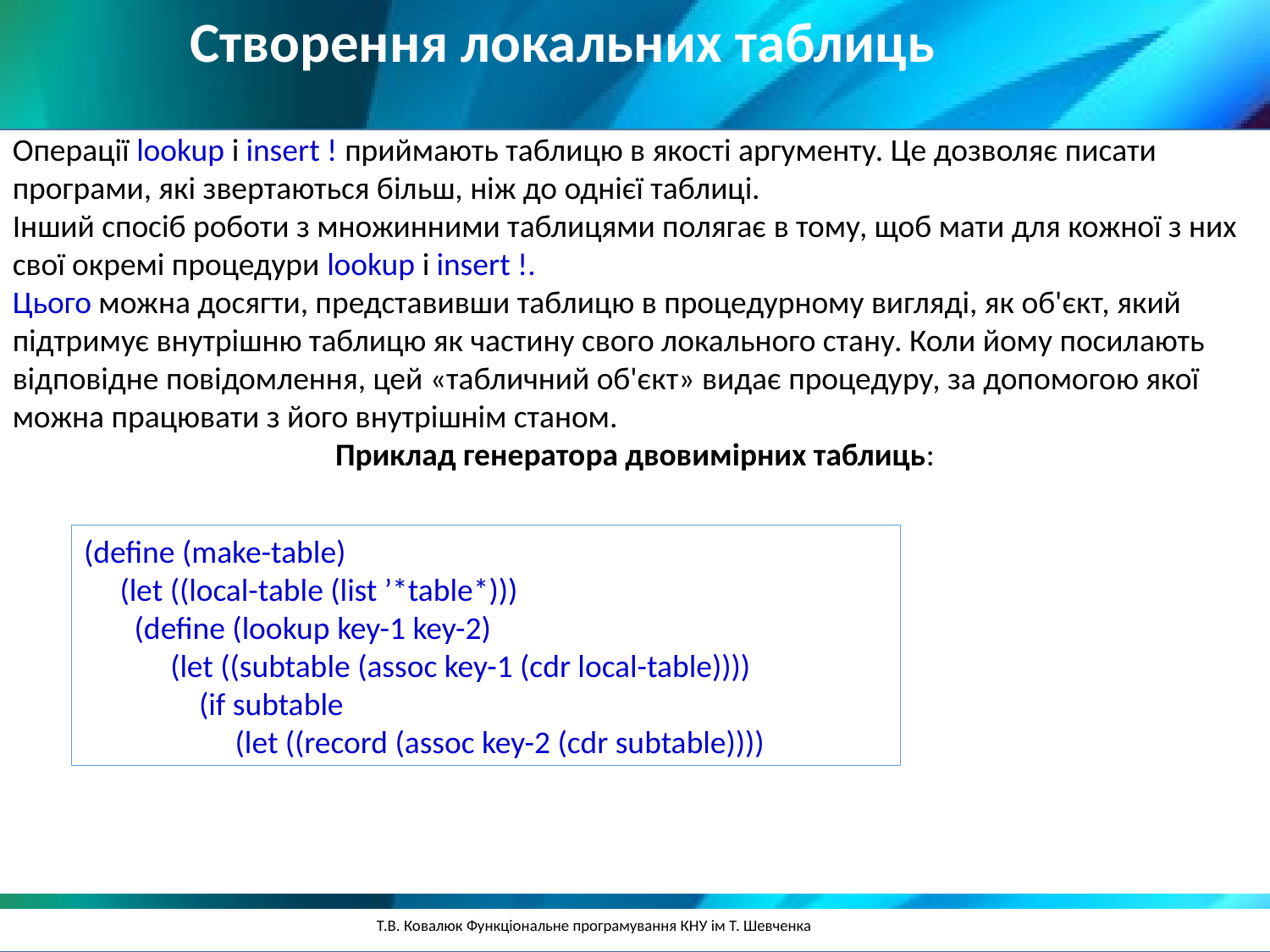

Створення локальних таблиць
Операції lookup і insert ! приймають таблицю в якості аргументу. Це дозволяє писати програми, які звертаються більш, ніж до однієї таблиці.
Інший спосіб роботи з множинними таблицями полягає в тому, щоб мати для кожної з них свої окремі процедури lookup і insert !.
Цього можна досягти, представивши таблицю в процедурному вигляді, як об'єкт, який підтримує внутрішню таблицю як частину свого локального стану. Коли йому посилають відповідне повідомлення, цей «табличний об'єкт» видає процедуру, за допомогою якої можна працювати з його внутрішнім станом.
Приклад генератора двовимірних таблиць:
(define (make-table)
     (let ((local-table (list ’*table*)))
       (define (lookup key-1 key-2)
            (let ((subtable (assoc key-1 (cdr local-table))))
                (if subtable
                     (let ((record (assoc key-2 (cdr subtable))))